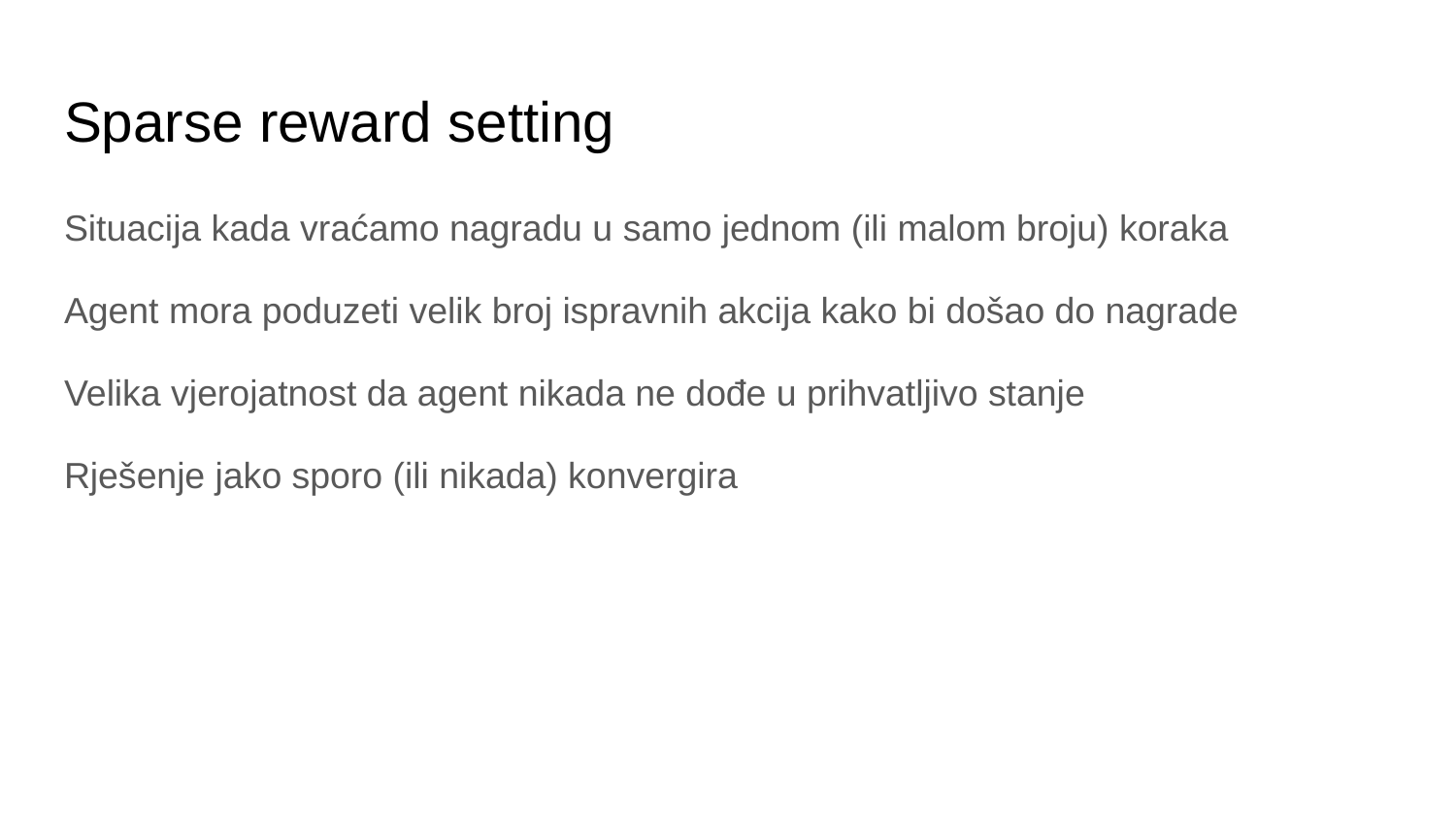

# Sparse reward setting
Situacija kada vraćamo nagradu u samo jednom (ili malom broju) koraka
Agent mora poduzeti velik broj ispravnih akcija kako bi došao do nagrade
Velika vjerojatnost da agent nikada ne dođe u prihvatljivo stanje
Rješenje jako sporo (ili nikada) konvergira